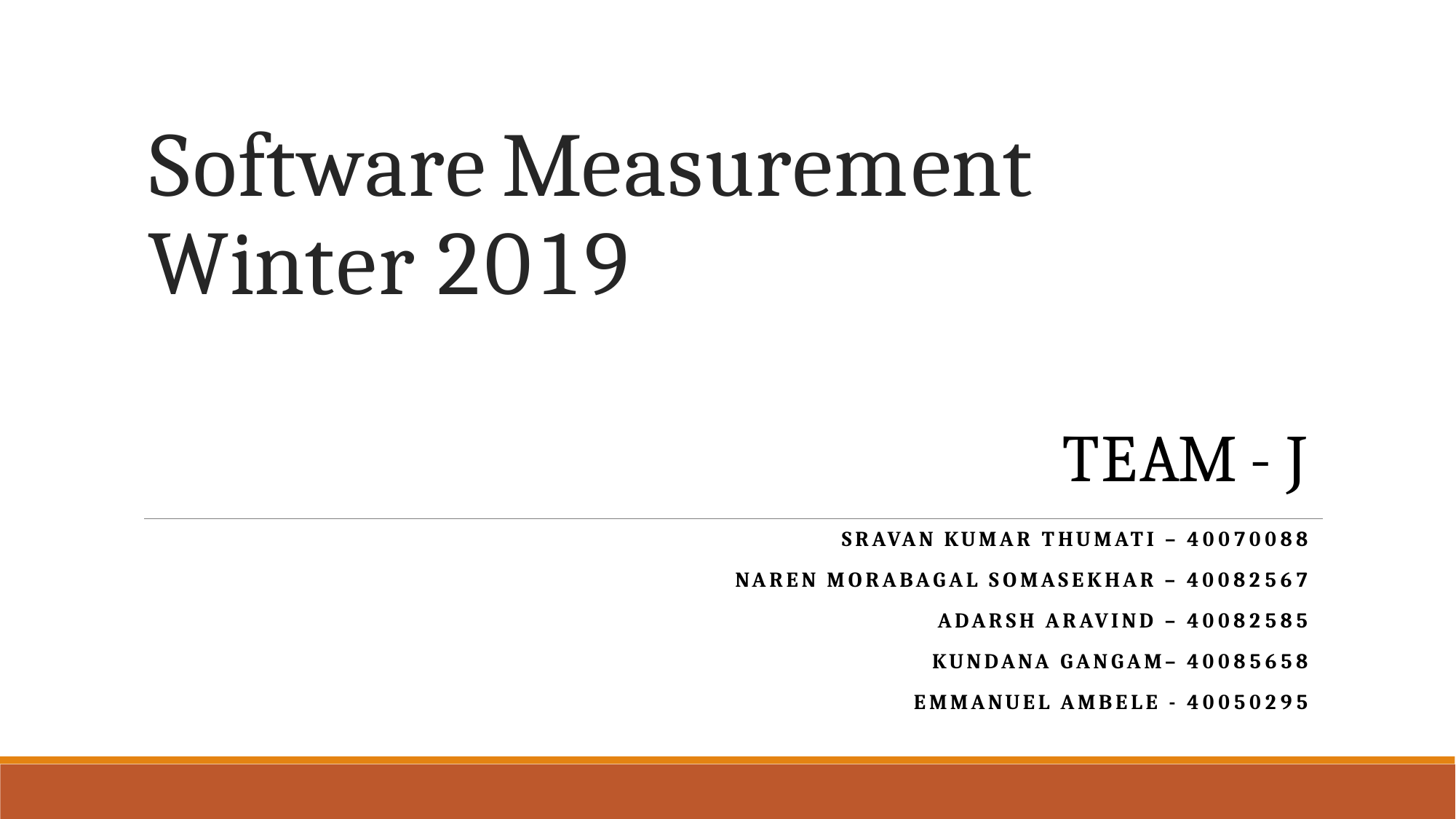

# Software Measurement Winter 2019
TEAM - J
SRAVAN KUMAR THUMATI – 40070088
NAREN MORABAGAL SOMASEKHAR – 40082567
ADARSH ARAVIND – 40082585
KUNDANA GANGAM– 40085658
EMMANUEL AMBELE - 40050295